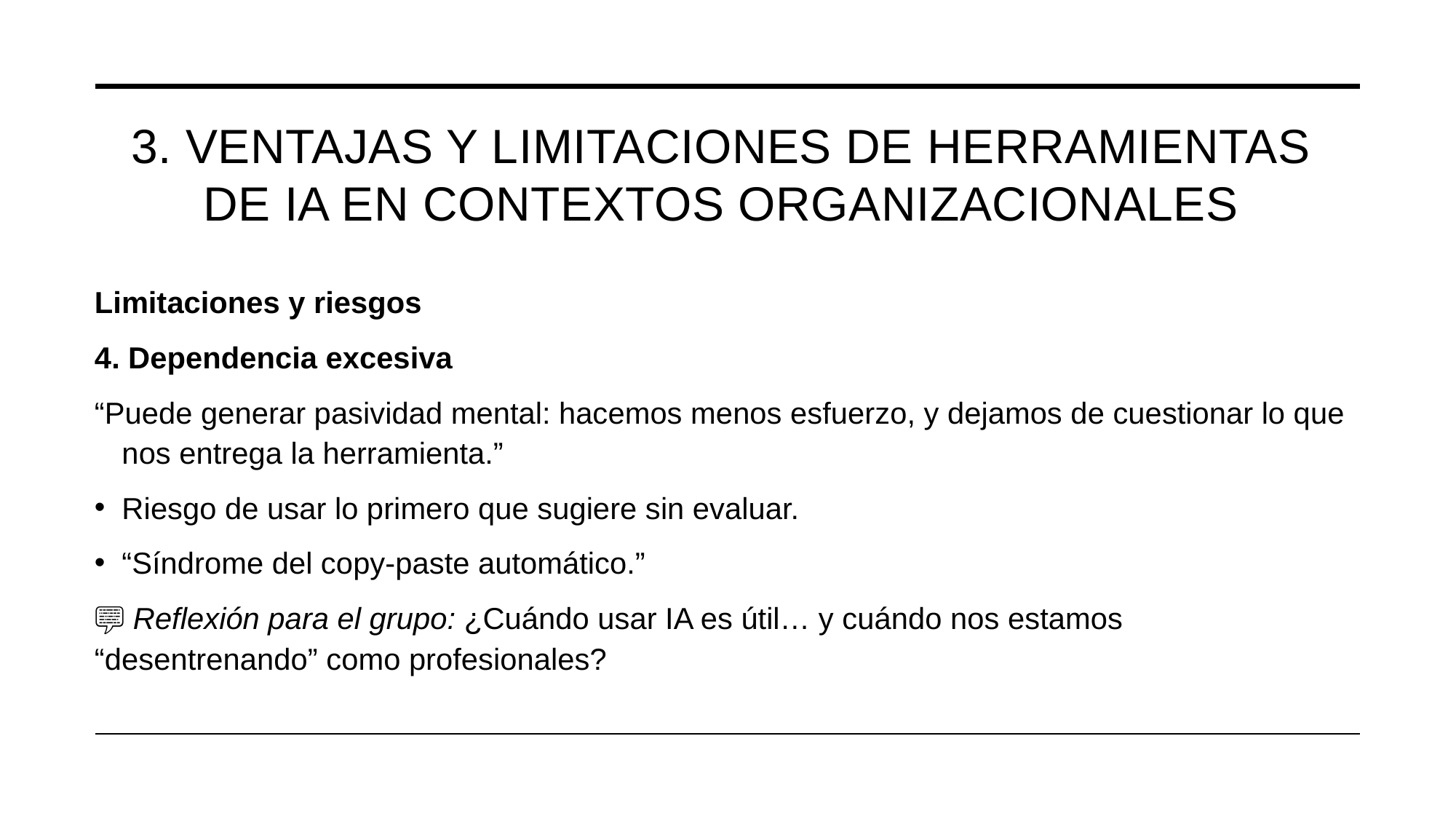

# 3. Ventajas y Limitaciones de herramientas de IA en contextos organizacionales
Limitaciones y riesgos
4. Dependencia excesiva
“Puede generar pasividad mental: hacemos menos esfuerzo, y dejamos de cuestionar lo que nos entrega la herramienta.”
Riesgo de usar lo primero que sugiere sin evaluar.
“Síndrome del copy-paste automático.”
💬 Reflexión para el grupo: ¿Cuándo usar IA es útil… y cuándo nos estamos “desentrenando” como profesionales?